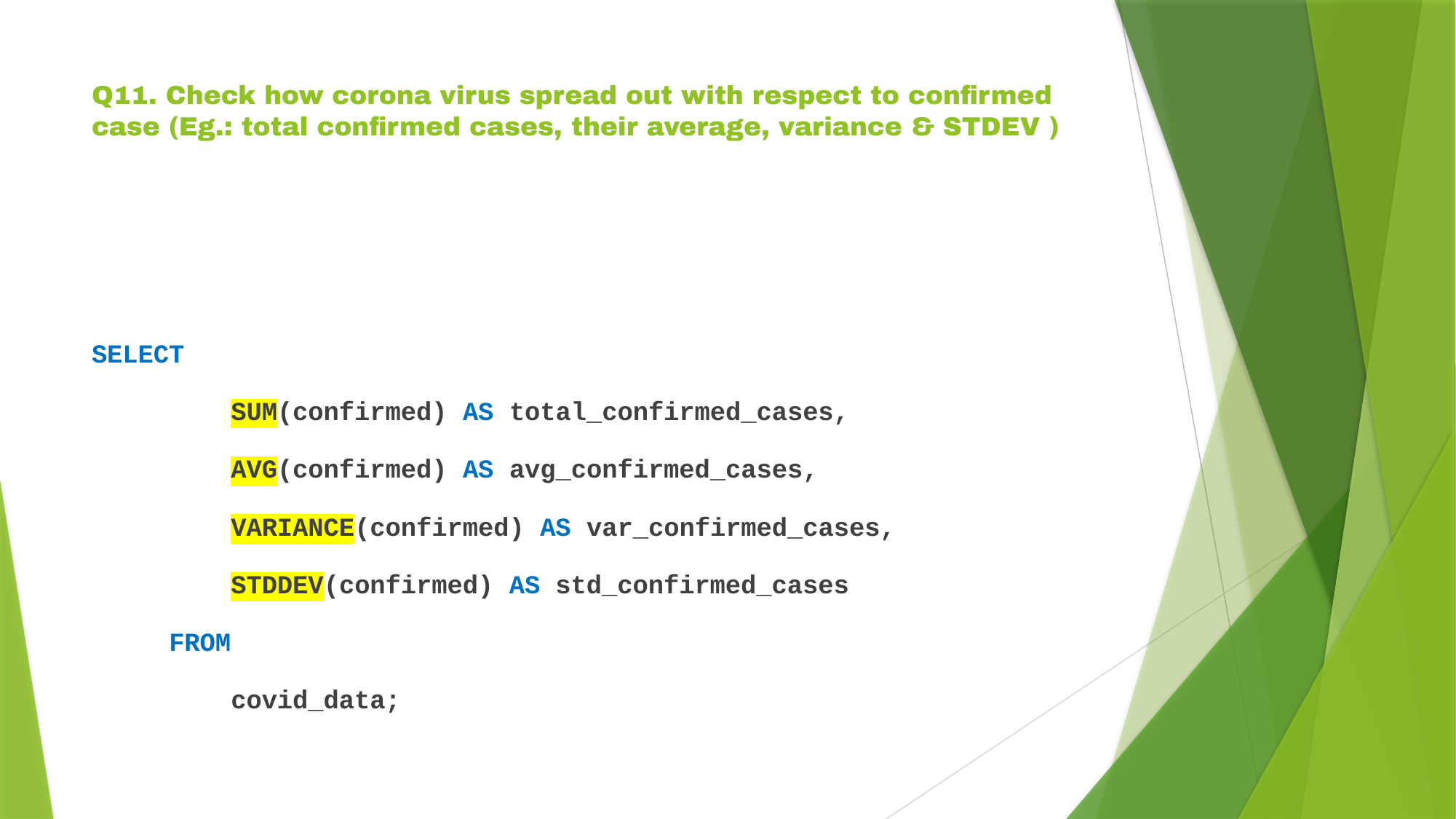

# Q11. Check how corona virus spread out with respect to confirmed case (Eg.: total confirmed cases, their average, variance & STDEV )
SELECT
         SUM(confirmed) AS total_confirmed_cases,
         AVG(confirmed) AS avg_confirmed_cases,
         VARIANCE(confirmed) AS var_confirmed_cases,
         STDDEV(confirmed) AS std_confirmed_cases
     FROM
         covid_data;